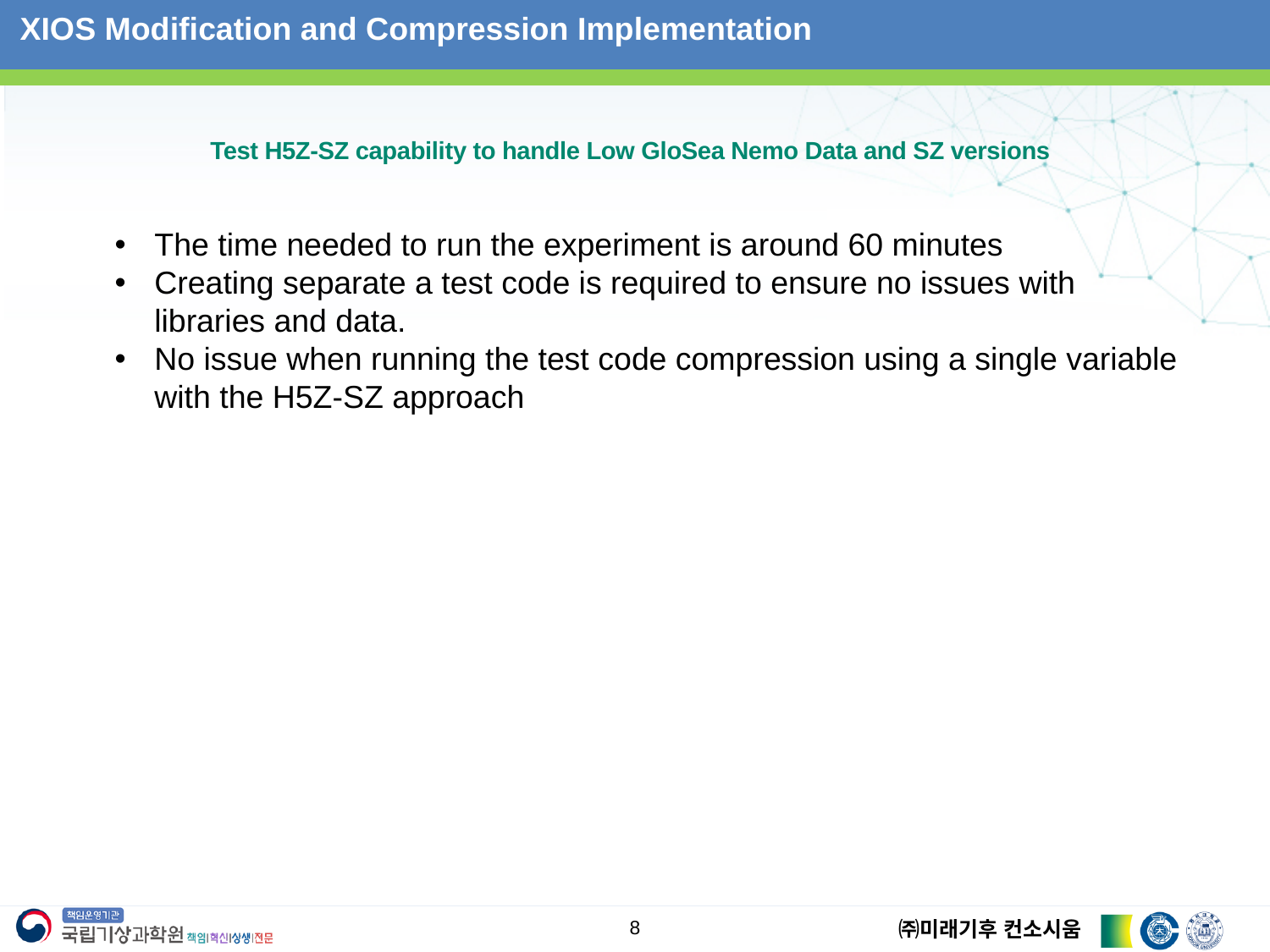

XIOS Modification and Compression Implementation

# Test H5Z-SZ capability to handle Low GloSea Nemo Data and SZ versions
The time needed to run the experiment is around 60 minutes
Creating separate a test code is required to ensure no issues with libraries and data.
No issue when running the test code compression using a single variable with the H5Z-SZ approach